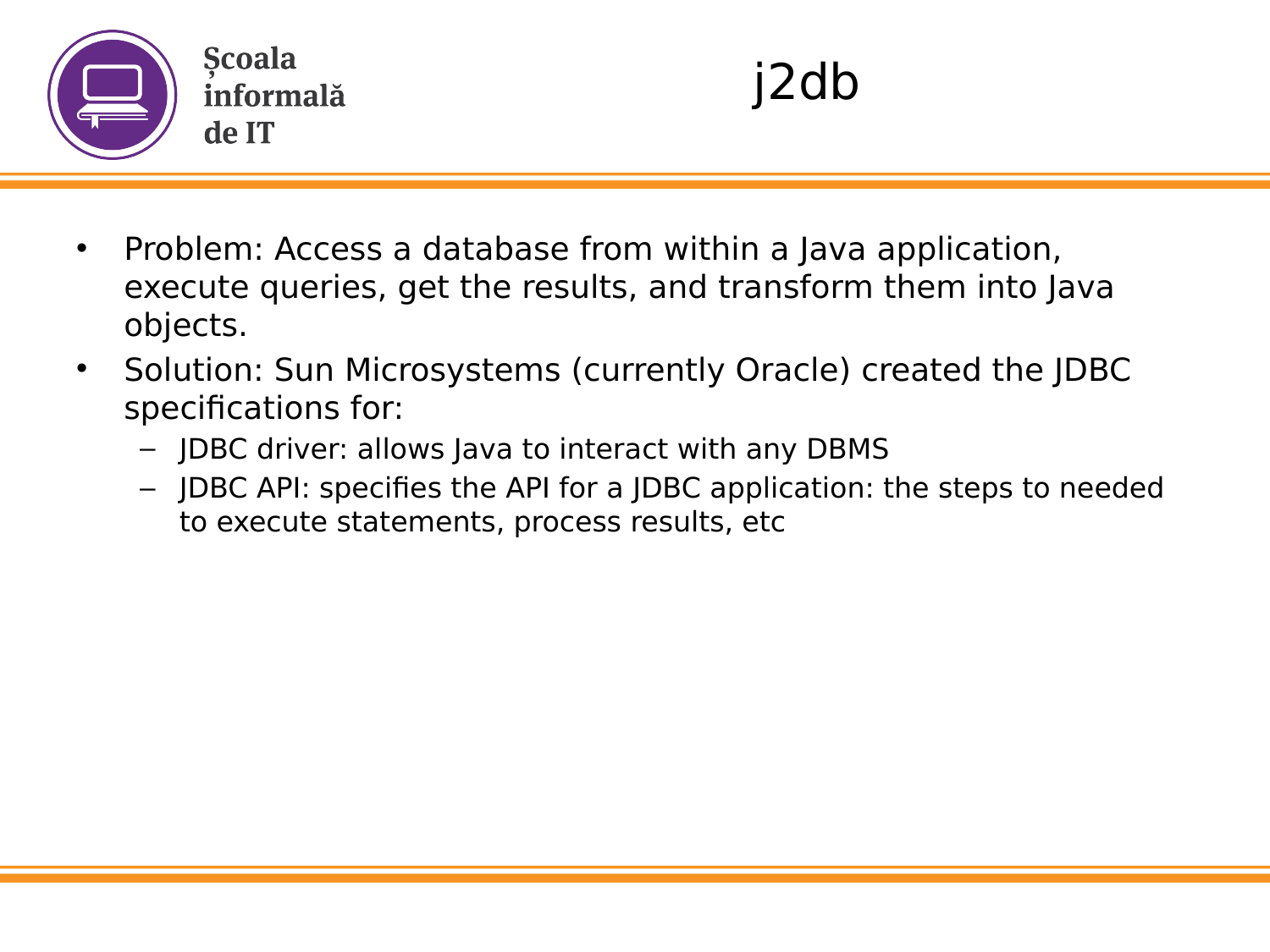

# j2db
Problem: Access a database from within a Java application, execute queries, get the results, and transform them into Java objects.
Solution: Sun Microsystems (currently Oracle) created the JDBC specifications for:
JDBC driver: allows Java to interact with any DBMS
JDBC API: specifies the API for a JDBC application: the steps to needed to execute statements, process results, etc